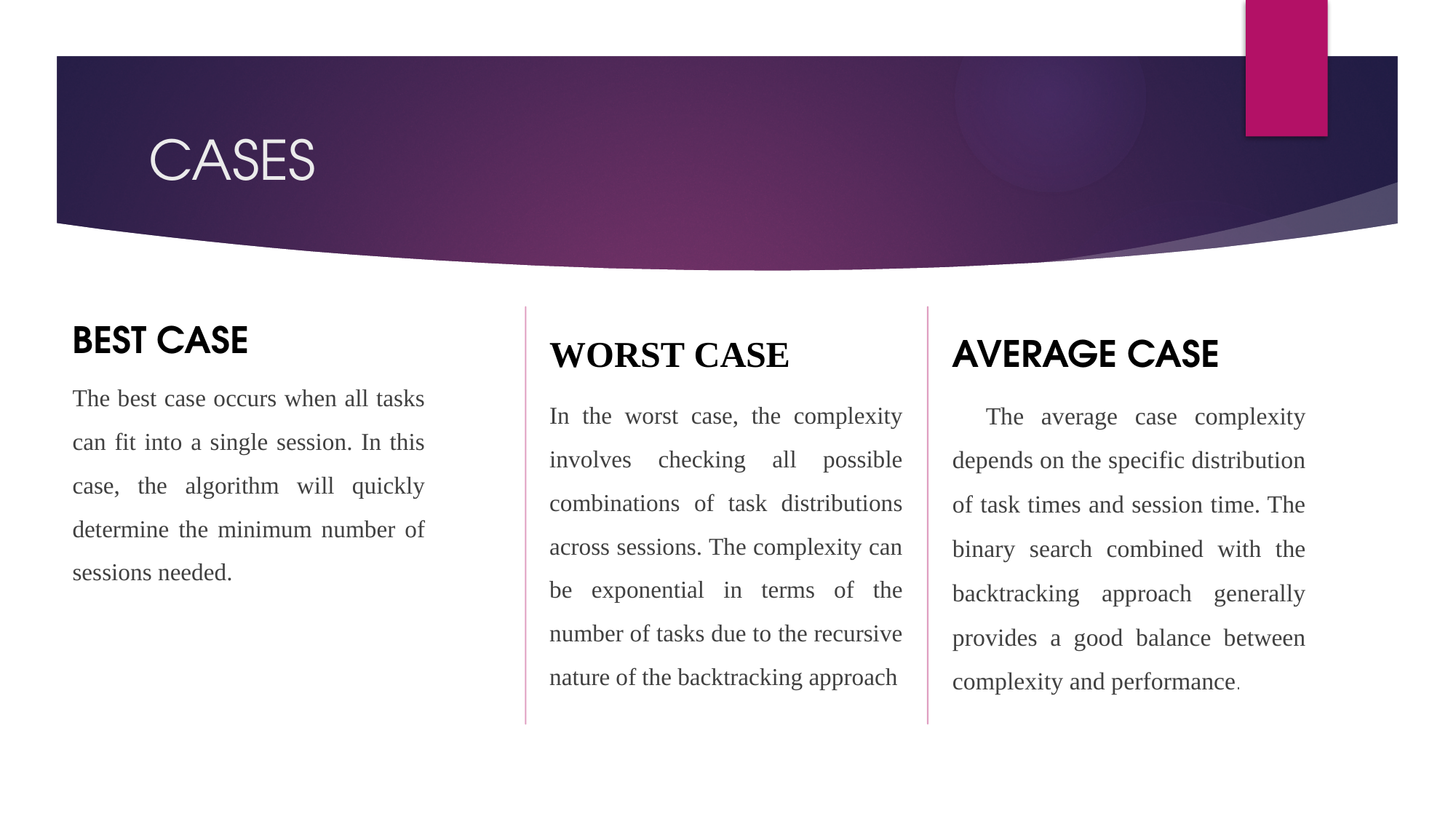

# CASES
BEST CASE
WORST CASE
AVERAGE CASE
The best case occurs when all tasks can fit into a single session. In this case, the algorithm will quickly determine the minimum number of sessions needed.
  The average case complexity depends on the specific distribution of task times and session time. The binary search combined with the backtracking approach generally provides a good balance between complexity and performance.
In the worst case, the complexity involves checking all possible combinations of task distributions across sessions. The complexity can be exponential in terms of the number of tasks due to the recursive nature of the backtracking approach